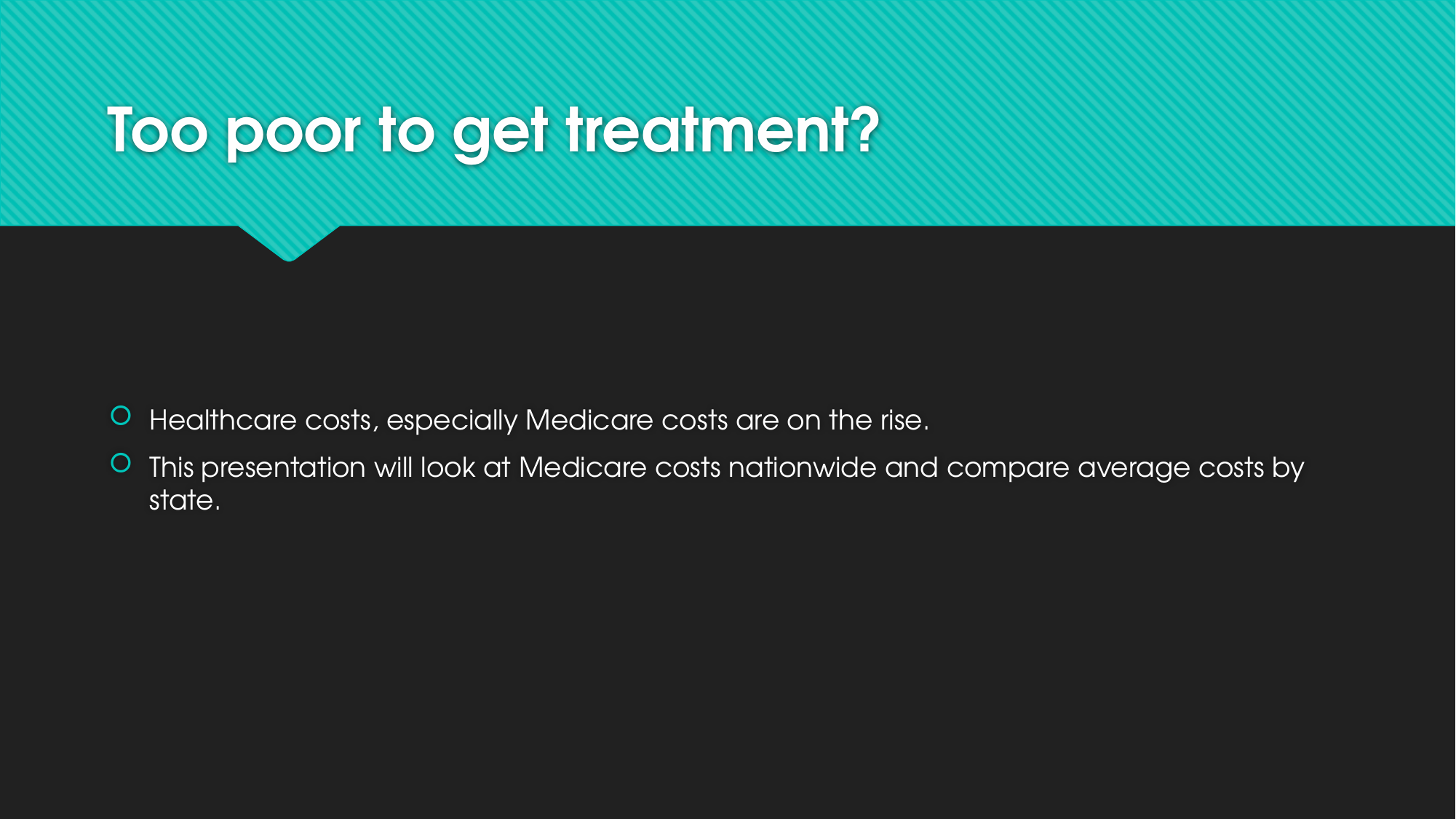

# Too poor to get treatment?
Healthcare costs, especially Medicare costs are on the rise.
This presentation will look at Medicare costs nationwide and compare average costs by state.